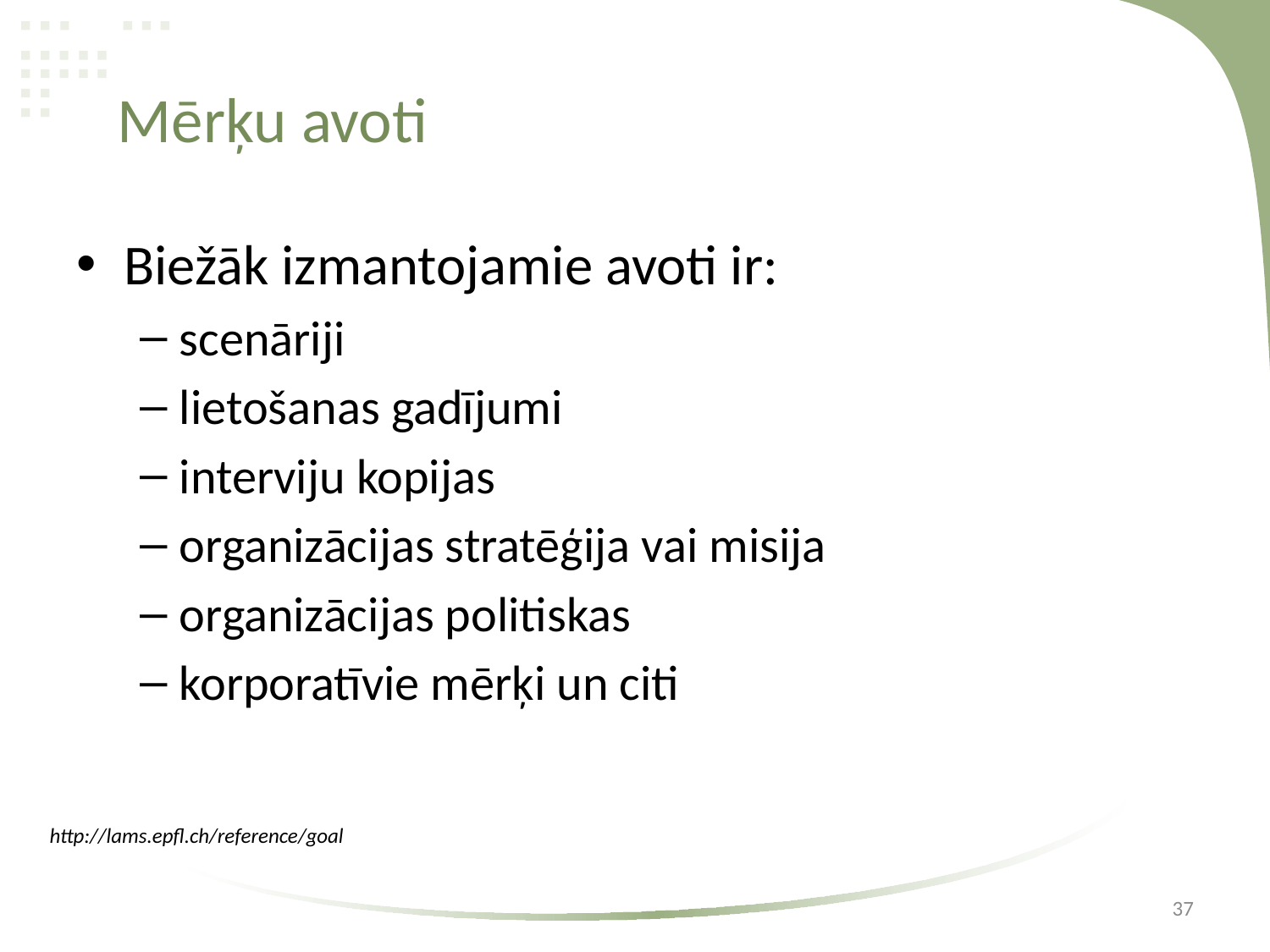

# Mērķu avoti
Biežāk izmantojamie avoti ir:
scenāriji
lietošanas gadījumi
interviju kopijas
organizācijas stratēģija vai misija
organizācijas politiskas
korporatīvie mērķi un citi
http://lams.epfl.ch/reference/goal
37